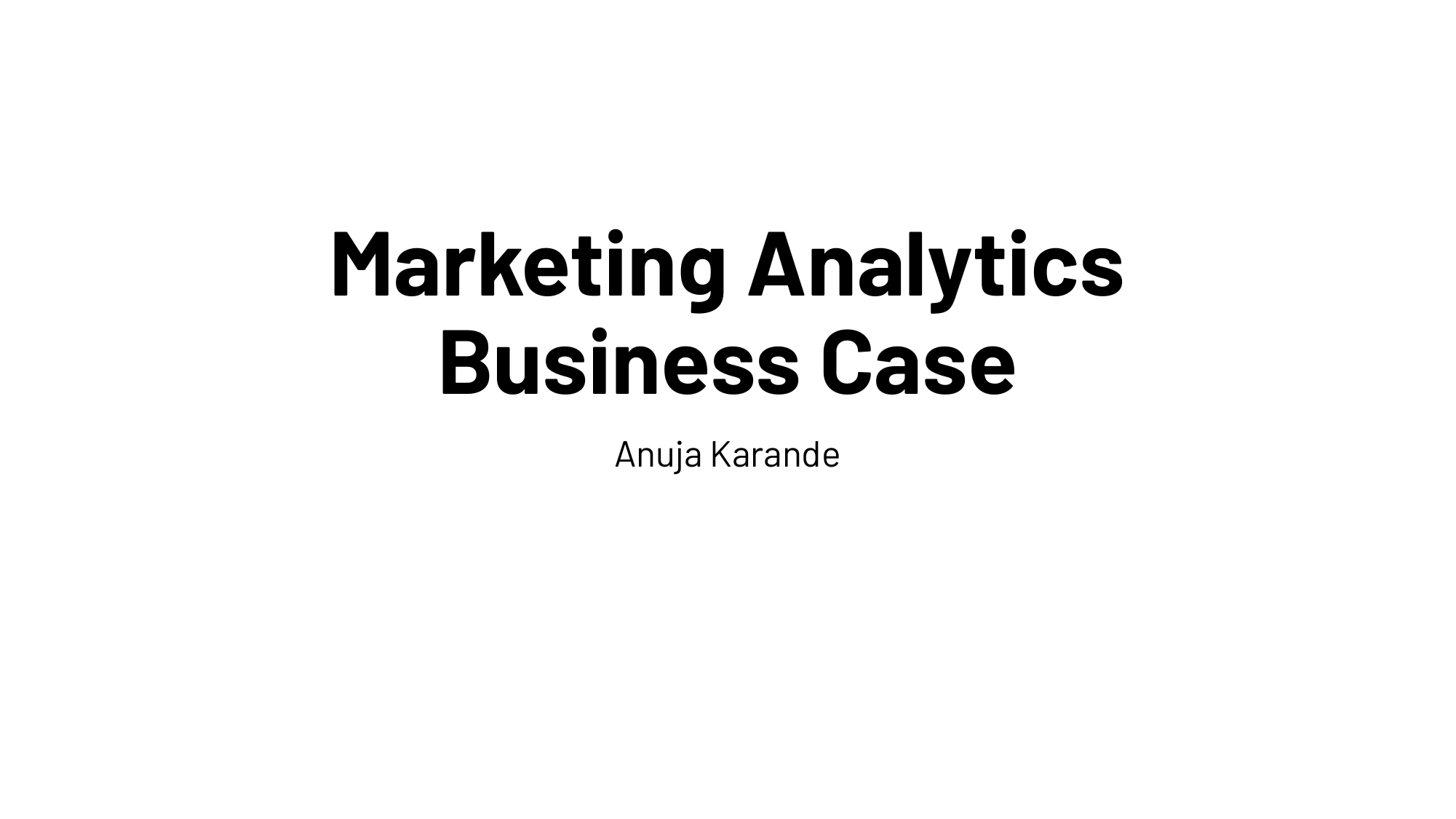

# Marketing Analytics Business Case
Anuja Karande